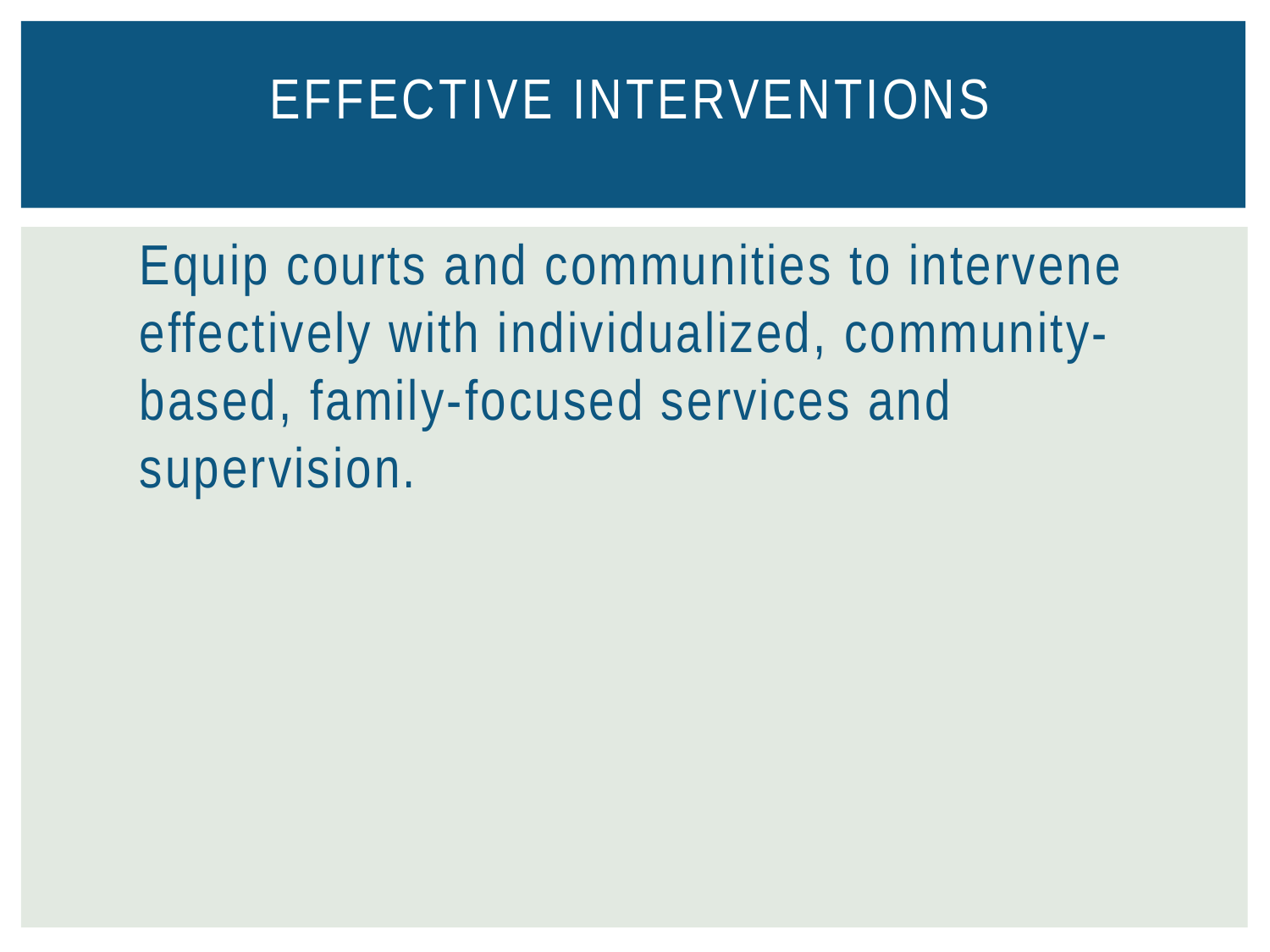

# Effective Interventions
Equip courts and communities to intervene effectively with individualized, community-based, family-focused services and supervision.